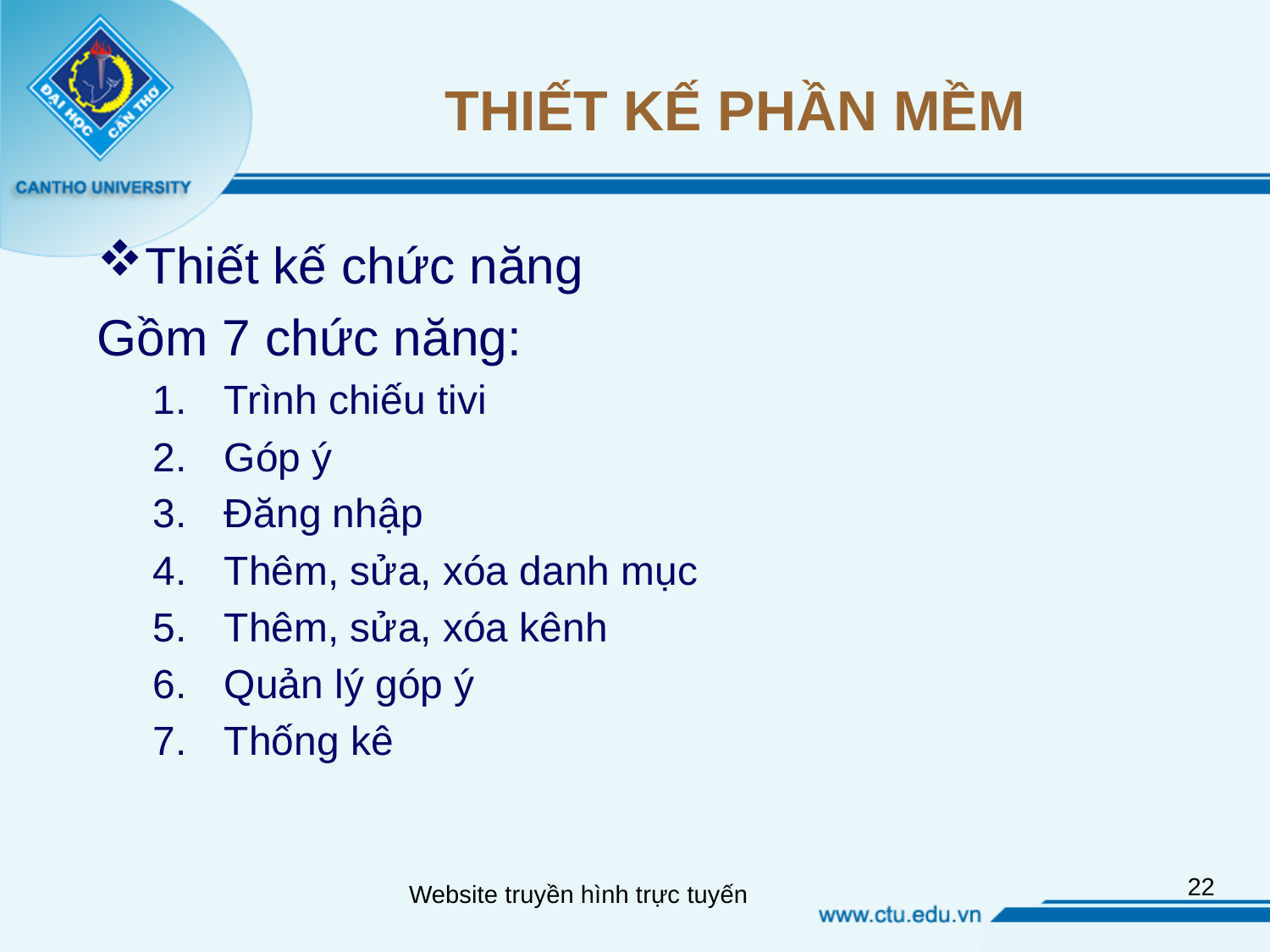

# THIẾT KẾ PHẦN MỀM
Thiết kế chức năng
Gồm 7 chức năng:
Trình chiếu tivi
Góp ý
Đăng nhập
Thêm, sửa, xóa danh mục
Thêm, sửa, xóa kênh
Quản lý góp ý
Thống kê

22
Website truyền hình trực tuyến